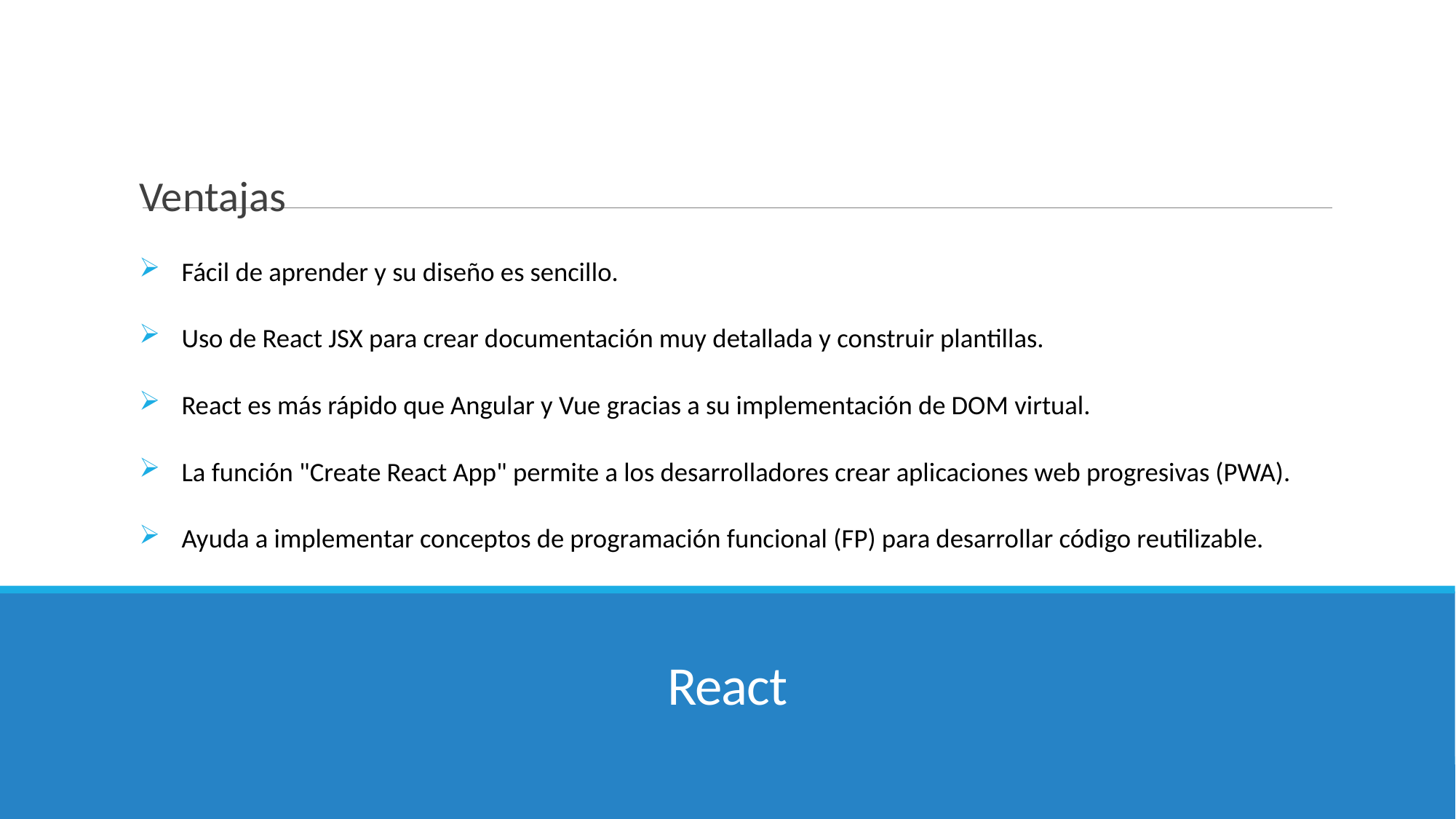

Ventajas
Fácil de aprender y su diseño es sencillo.
Uso de React JSX para crear documentación muy detallada y construir plantillas.
React es más rápido que Angular y Vue gracias a su implementación de DOM virtual.
La función "Create React App" permite a los desarrolladores crear aplicaciones web progresivas (PWA).
Ayuda a implementar conceptos de programación funcional (FP) para desarrollar código reutilizable.

# React
34